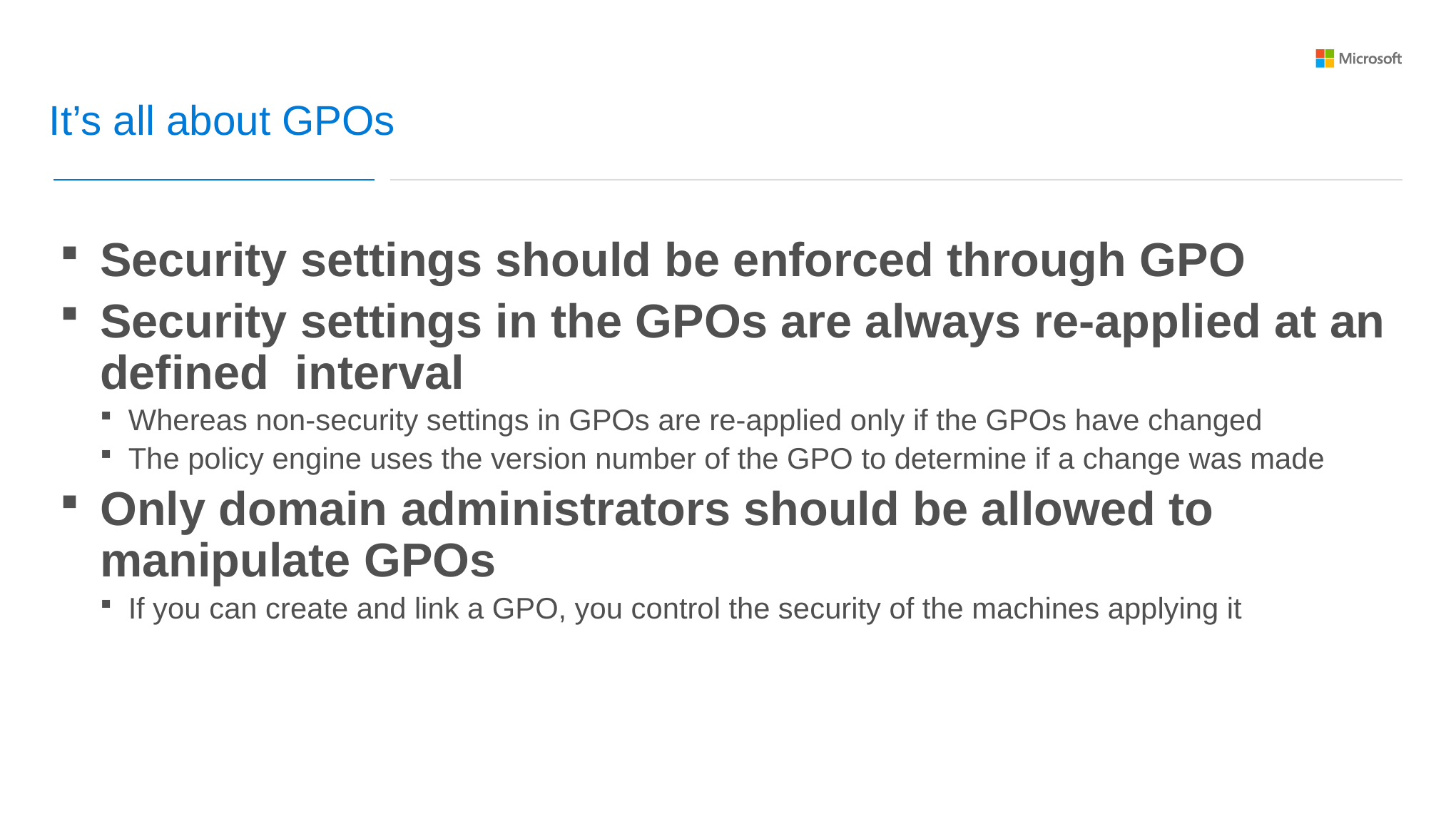

It’s all about GPOs
Security settings should be enforced through GPO
Security settings in the GPOs are always re-applied at an defined  interval
Whereas non-security settings in GPOs are re-applied only if the GPOs have changed
The policy engine uses the version number of the GPO to determine if a change was made
Only domain administrators should be allowed to manipulate GPOs
If you can create and link a GPO, you control the security of the machines applying it